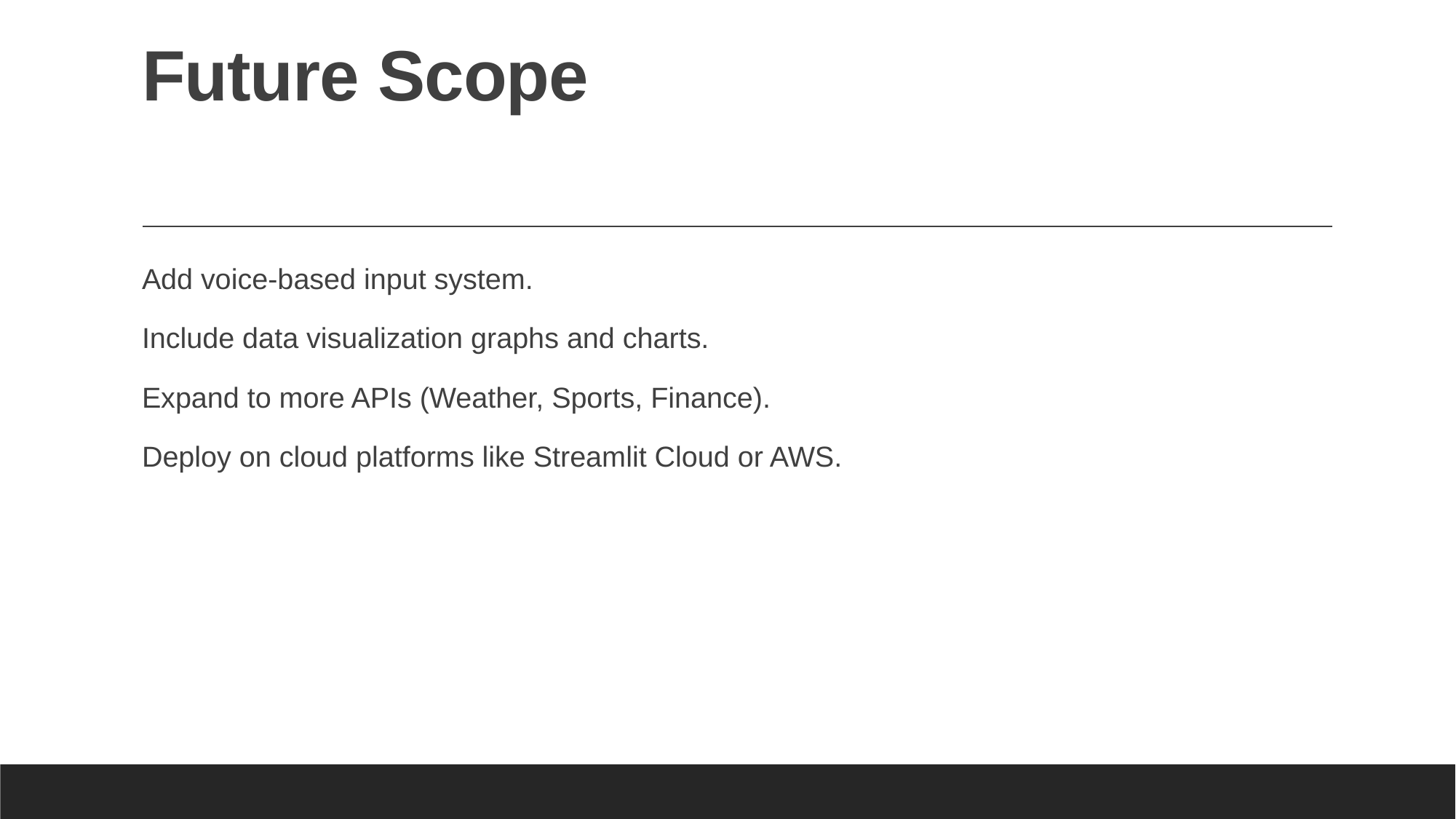

# Future Scope
Add voice-based input system.
Include data visualization graphs and charts.
Expand to more APIs (Weather, Sports, Finance).
Deploy on cloud platforms like Streamlit Cloud or AWS.